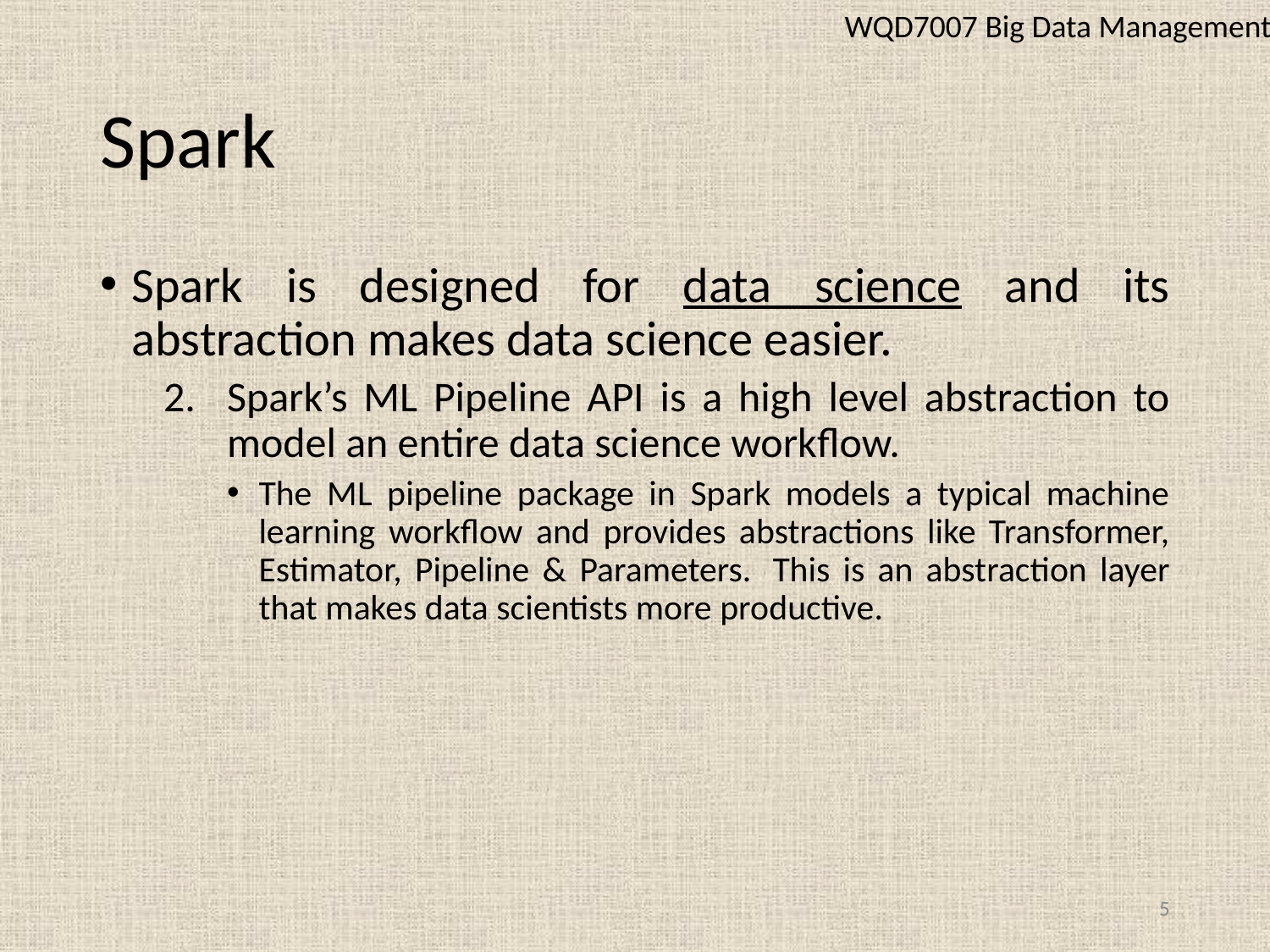

WQD7007 Big Data Management
# Spark
Spark is designed for data science and its abstraction makes data science easier.
Spark’s ML Pipeline API is a high level abstraction to model an entire data science workflow.
The ML pipeline package in Spark models a typical machine learning workflow and provides abstractions like Transformer, Estimator, Pipeline & Parameters.  This is an abstraction layer that makes data scientists more productive.

5